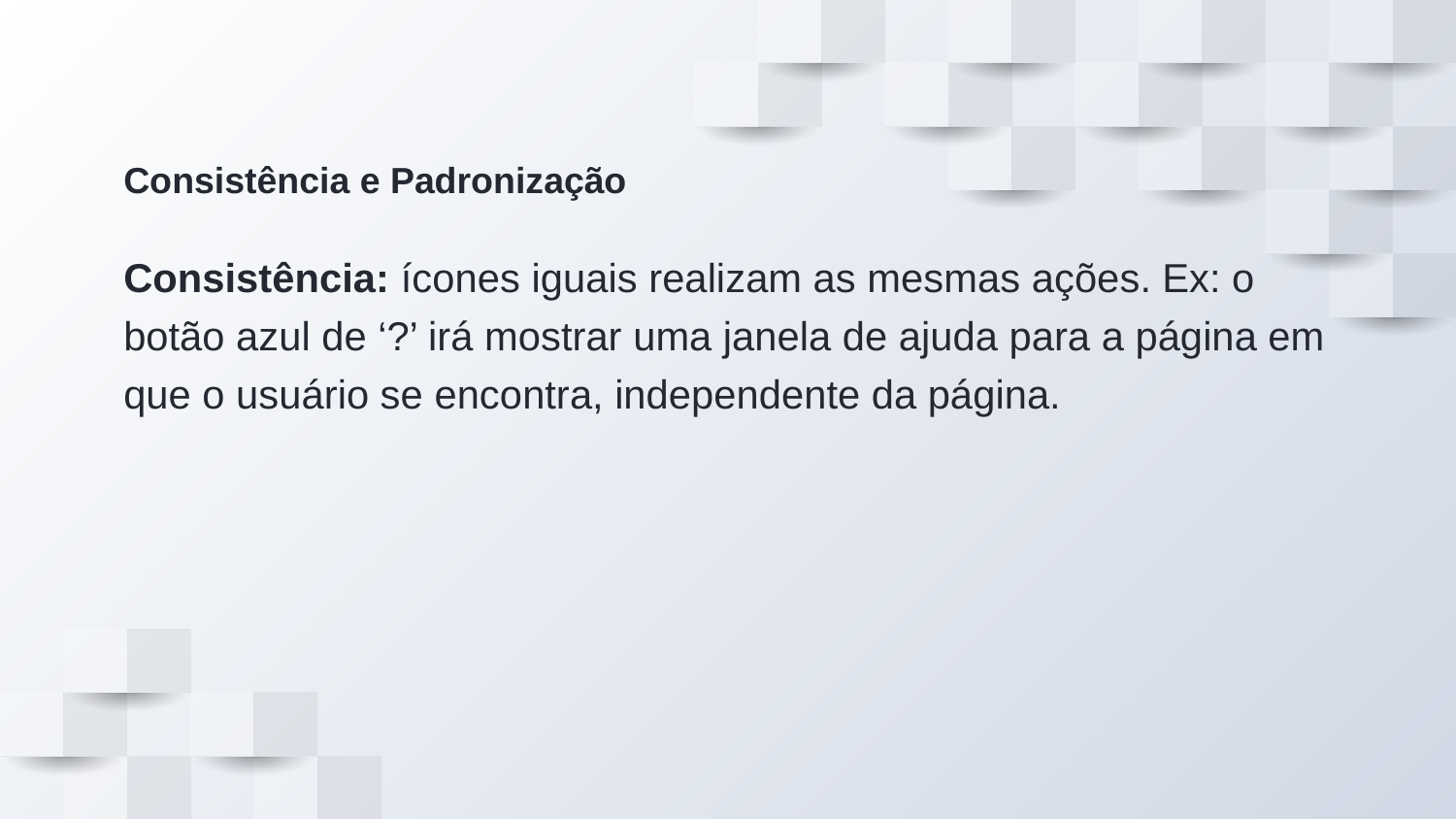

# Consistência e Padronização
Consistência: ícones iguais realizam as mesmas ações. Ex: o botão azul de ‘?’ irá mostrar uma janela de ajuda para a página em que o usuário se encontra, independente da página.